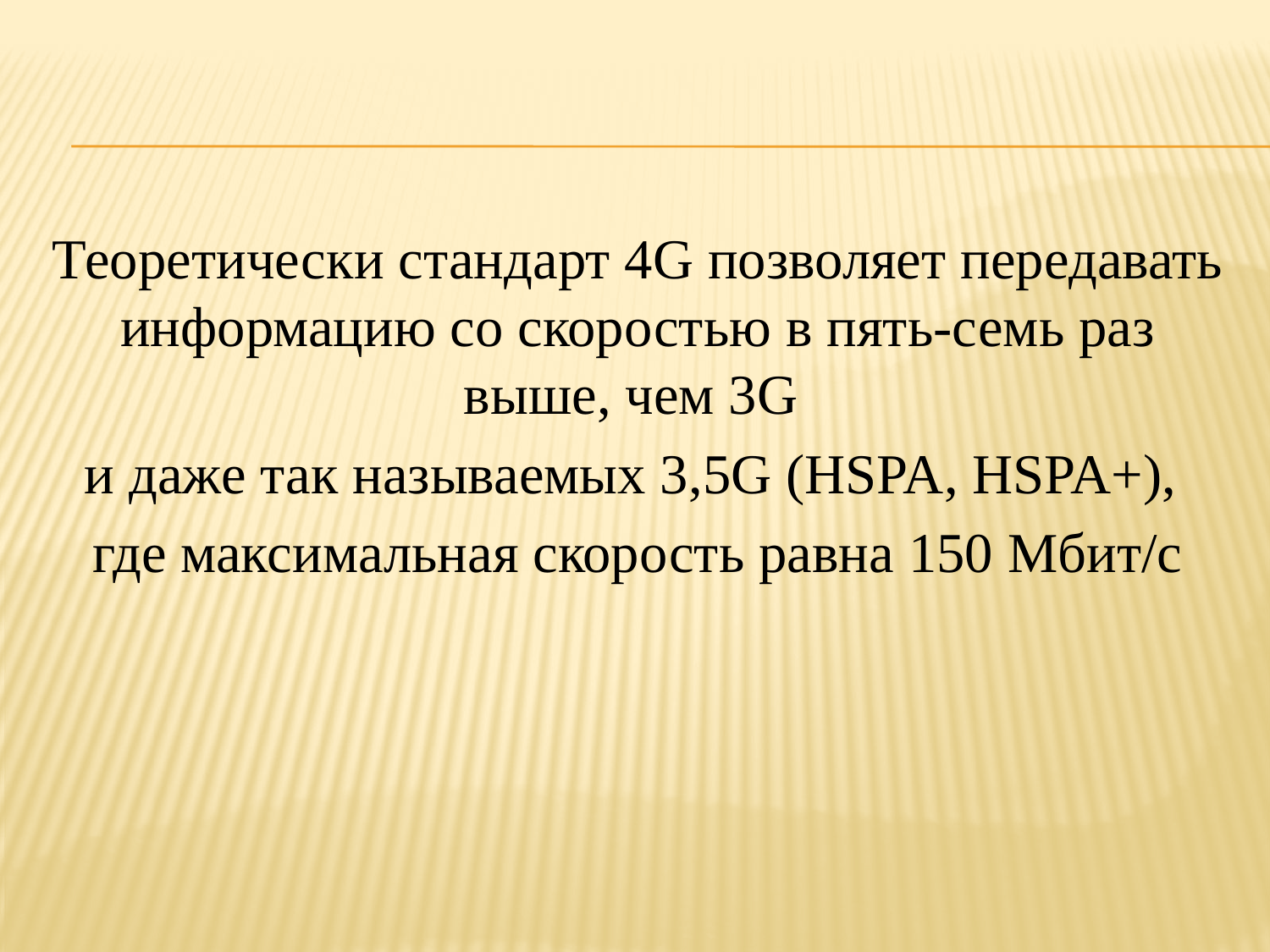

Теоретически стандарт 4G позволяет передавать информацию со скоростью в пять-семь раз выше, чем 3G
и даже так называемых 3,5G (HSPA, HSPA+),
где максимальная скорость равна 150 Мбит/с